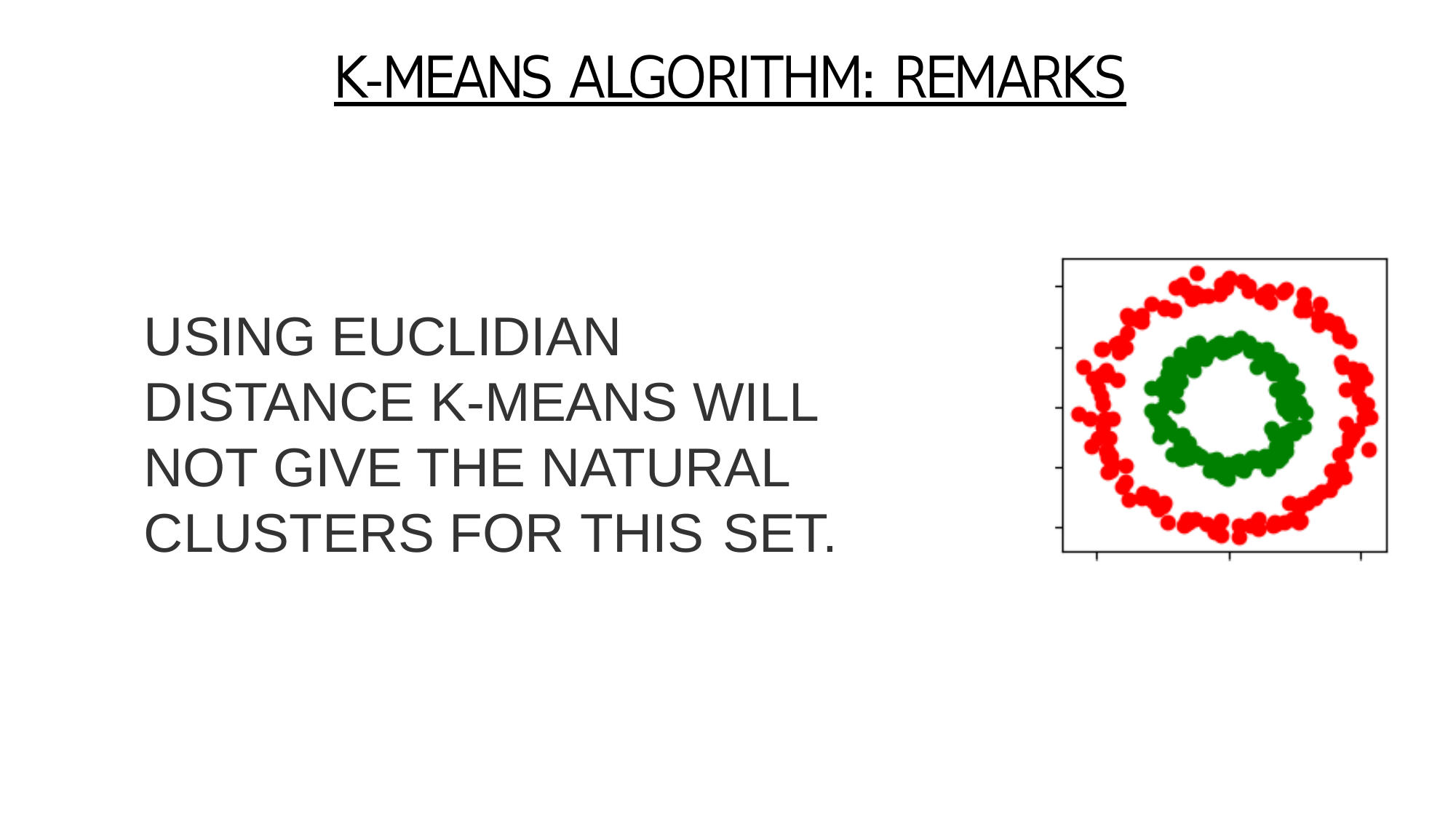

K-Means Algorithm: remarks
Using Euclidian Distance K-means will not give the natural clusters for this set.